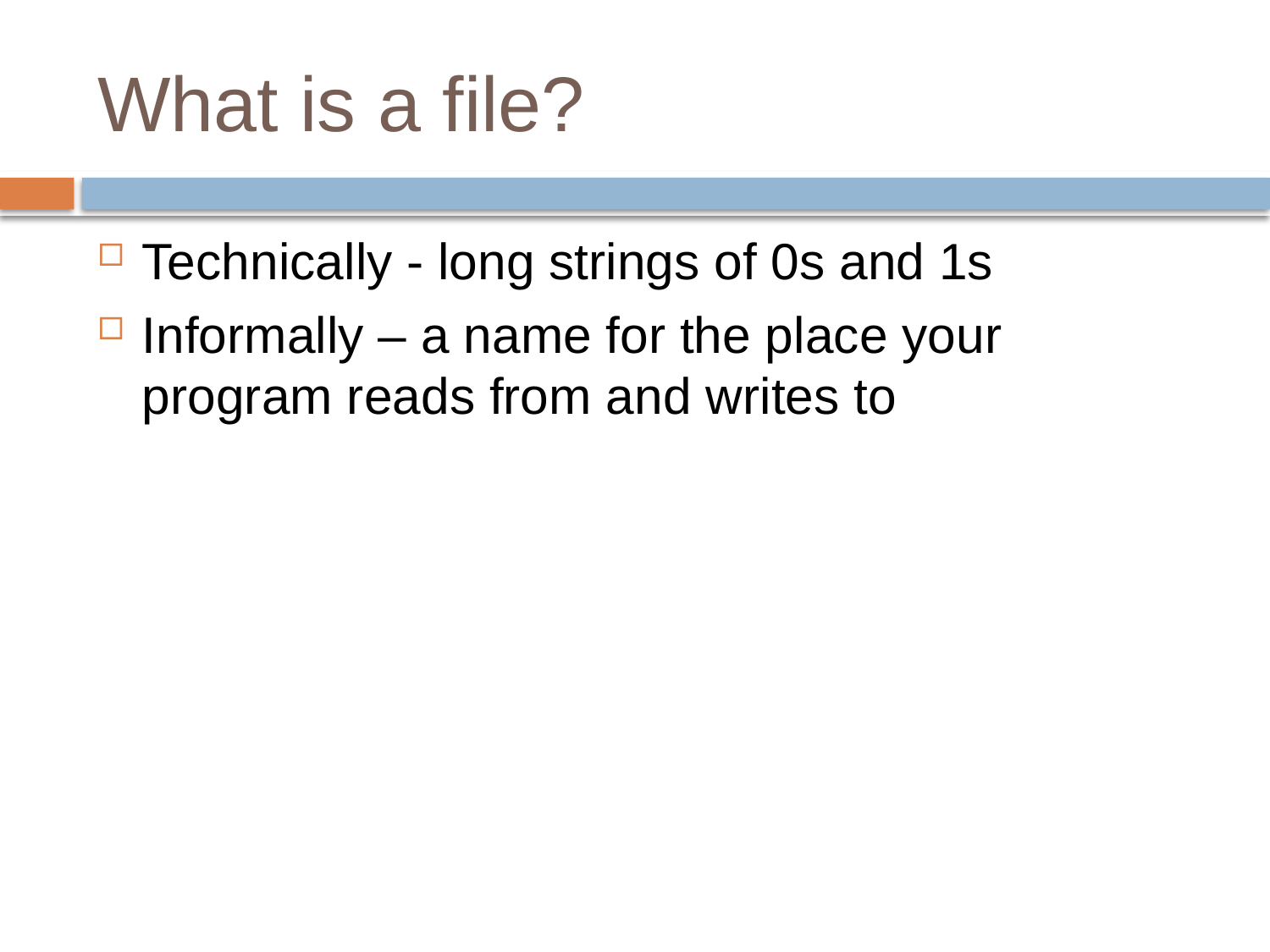

# What is a file?
Technically - long strings of 0s and 1s
Informally – a name for the place your program reads from and writes to